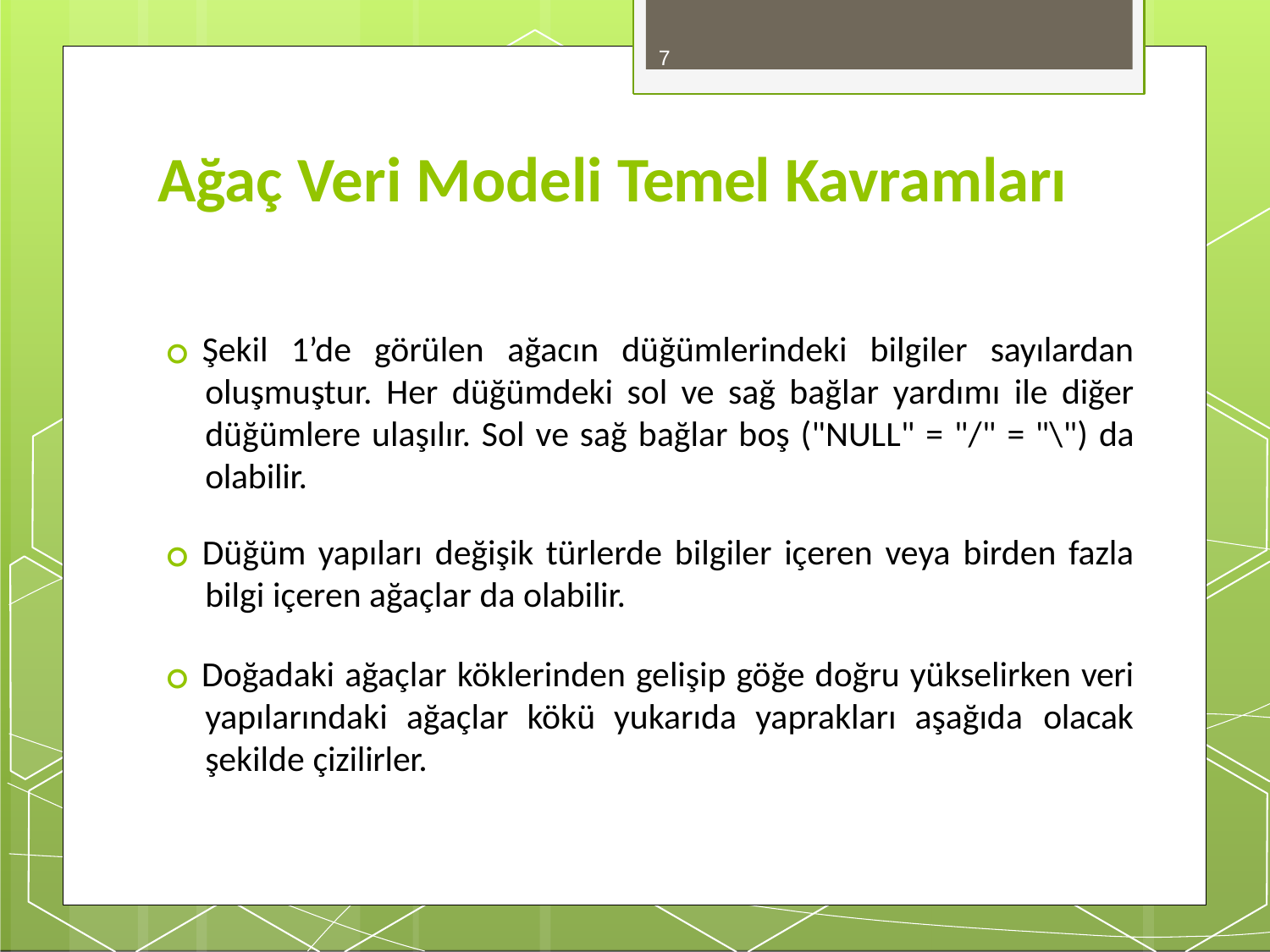

7
# Ağaç Veri Modeli Temel Kavramları
🞇 Şekil  1’de  görülen  ağacın  düğümlerindeki  bilgiler  sayılardan oluşmuştur. Her düğümdeki sol ve sağ bağlar yardımı ile diğer düğümlere ulaşılır. Sol ve sağ bağlar boş ("NULL" = "/" = "\") da olabilir.
🞇 Düğüm yapıları değişik türlerde bilgiler içeren veya birden fazla bilgi içeren ağaçlar da olabilir.
🞇 Doğadaki ağaçlar köklerinden gelişip göğe doğru yükselirken veri yapılarındaki ağaçlar kökü yukarıda yaprakları aşağıda  olacak şekilde çizilirler.